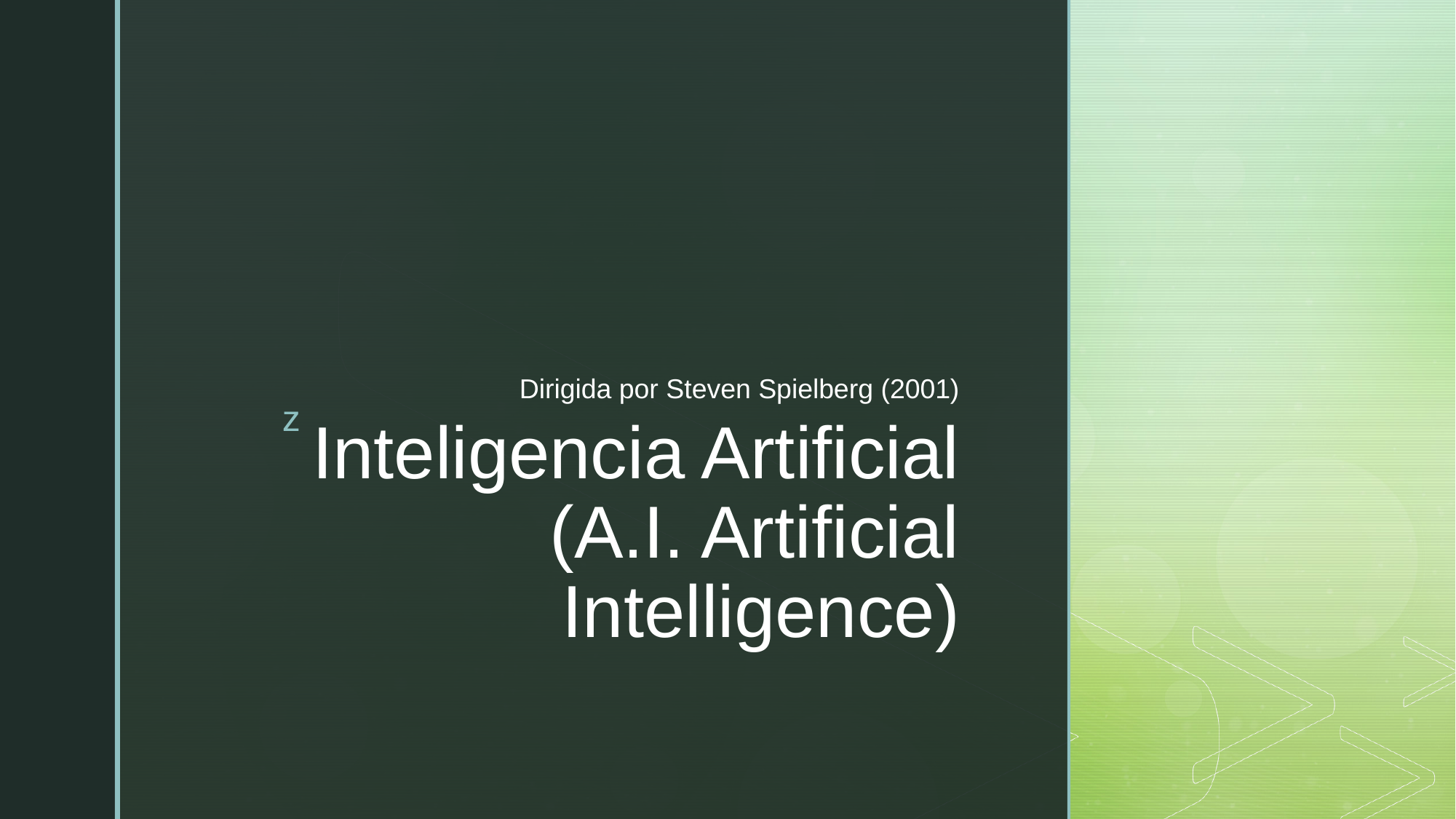

Dirigida por Steven Spielberg (2001)
# Inteligencia Artificial (A.I. Artificial Intelligence)